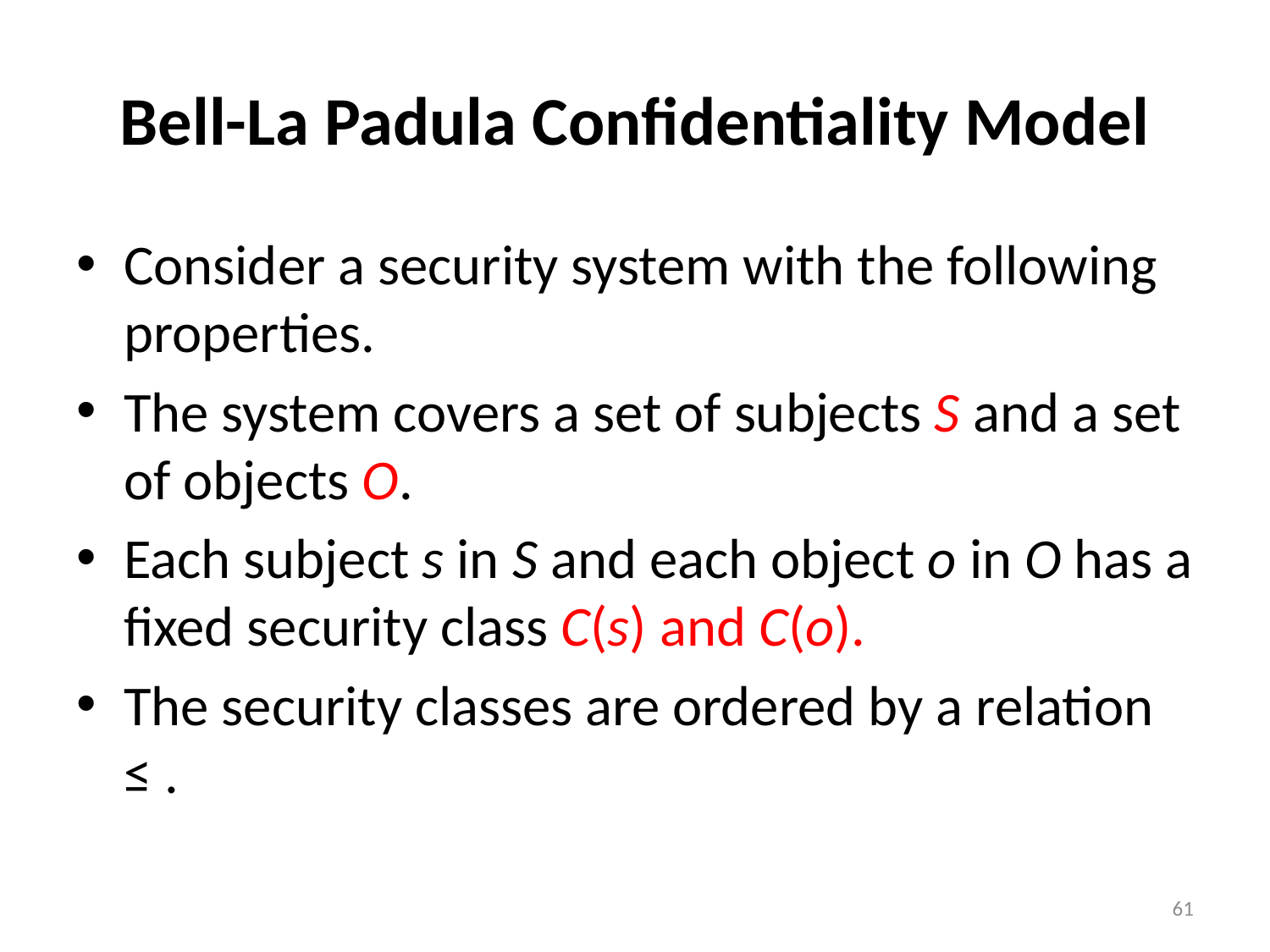

# Bell-La Padula Confidentiality Model
Consider a security system with the following properties.
The system covers a set of subjects S and a set of objects O.
Each subject s in S and each object o in O has a fixed security class C(s) and C(o).
The security classes are ordered by a relation ≤ .
61